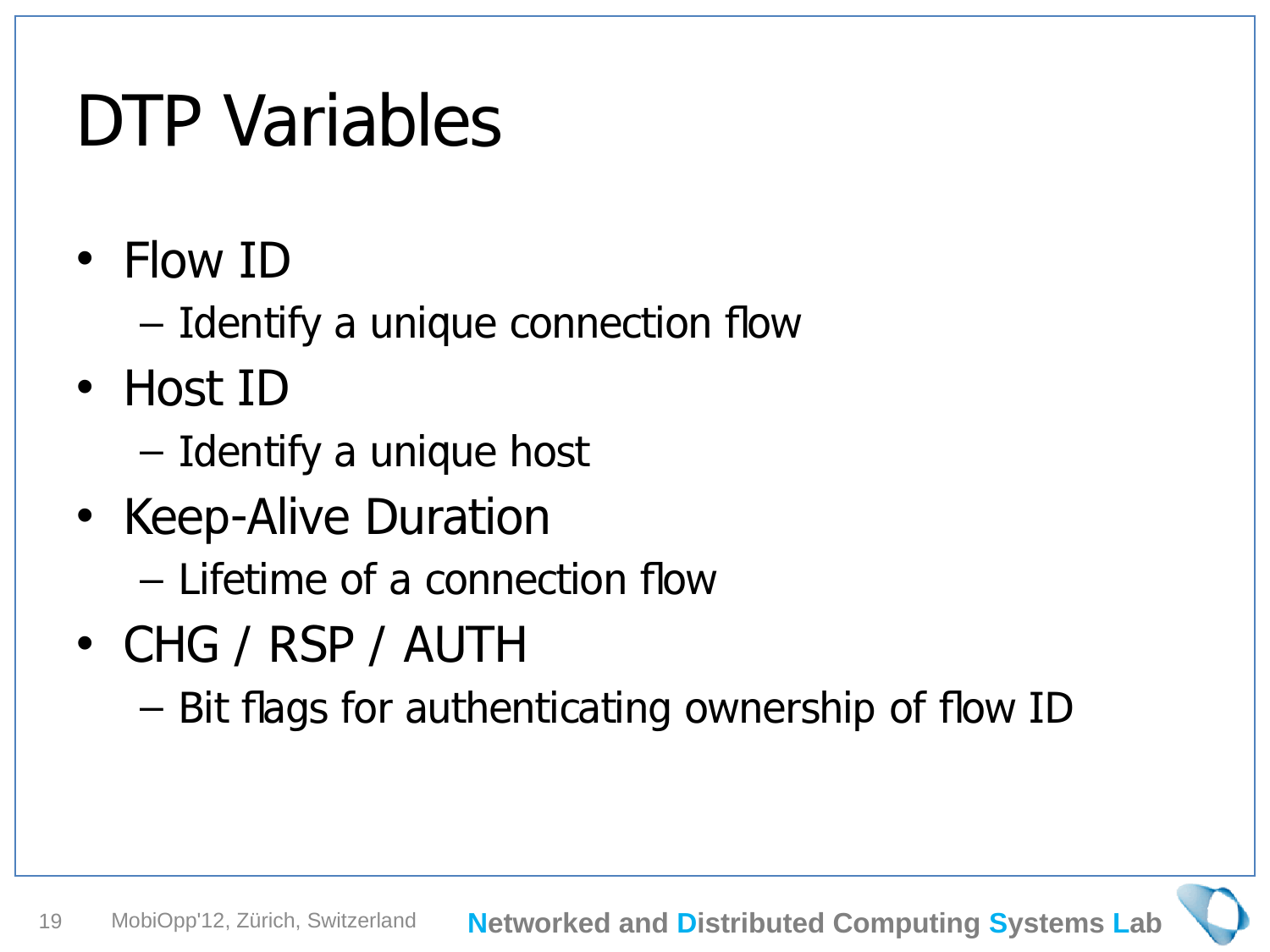

# DTP Variables
Flow ID
Identify a unique connection flow
Host ID
Identify a unique host
Keep-Alive Duration
Lifetime of a connection flow
CHG / RSP / AUTH
Bit flags for authenticating ownership of flow ID
MobiOpp'12, Zürich, Switzerland
19